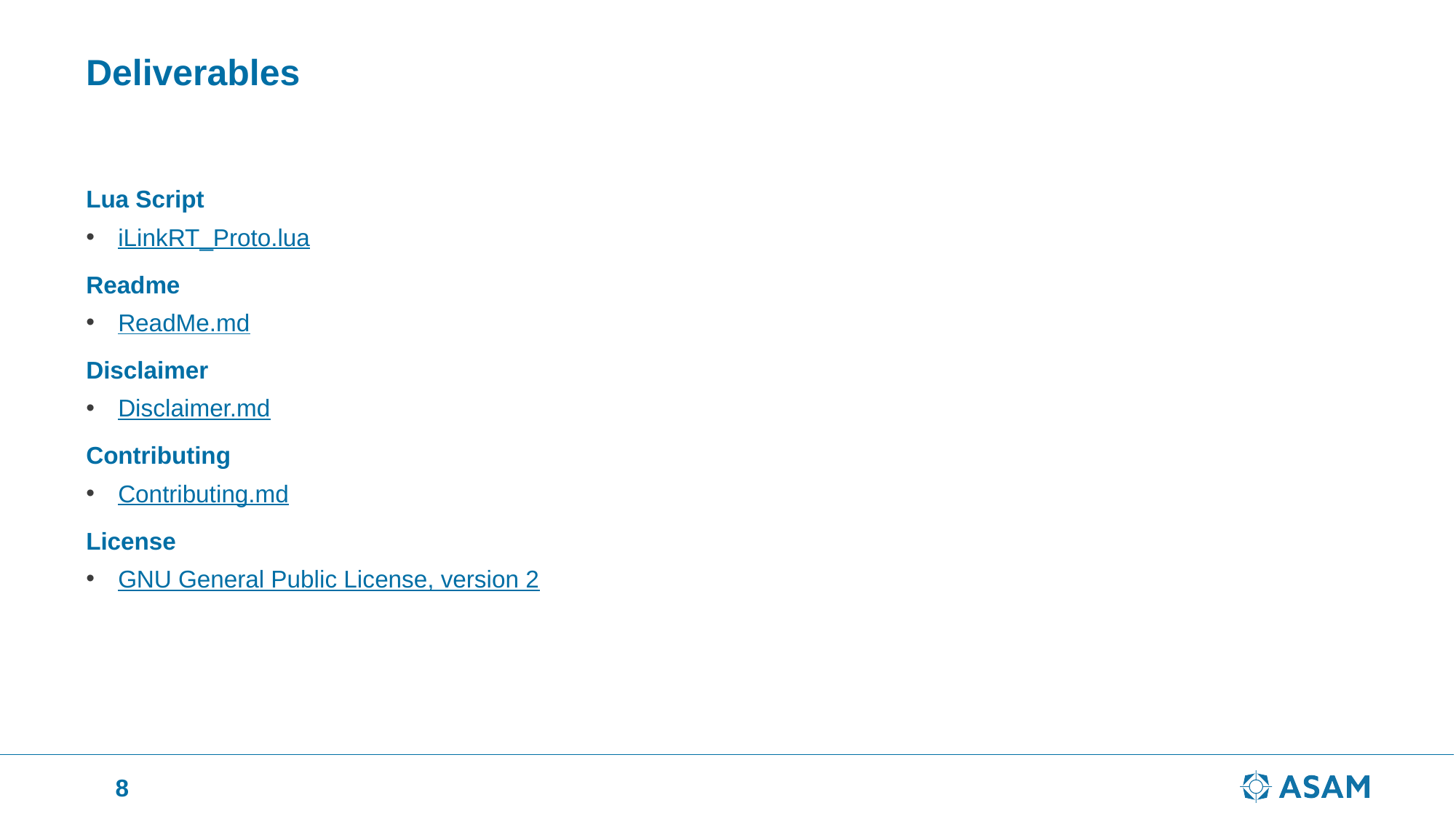

# Deliverables
Lua Script
iLinkRT_Proto.lua
Readme
ReadMe.md
Disclaimer
Disclaimer.md
Contributing
Contributing.md
License
GNU General Public License, version 2